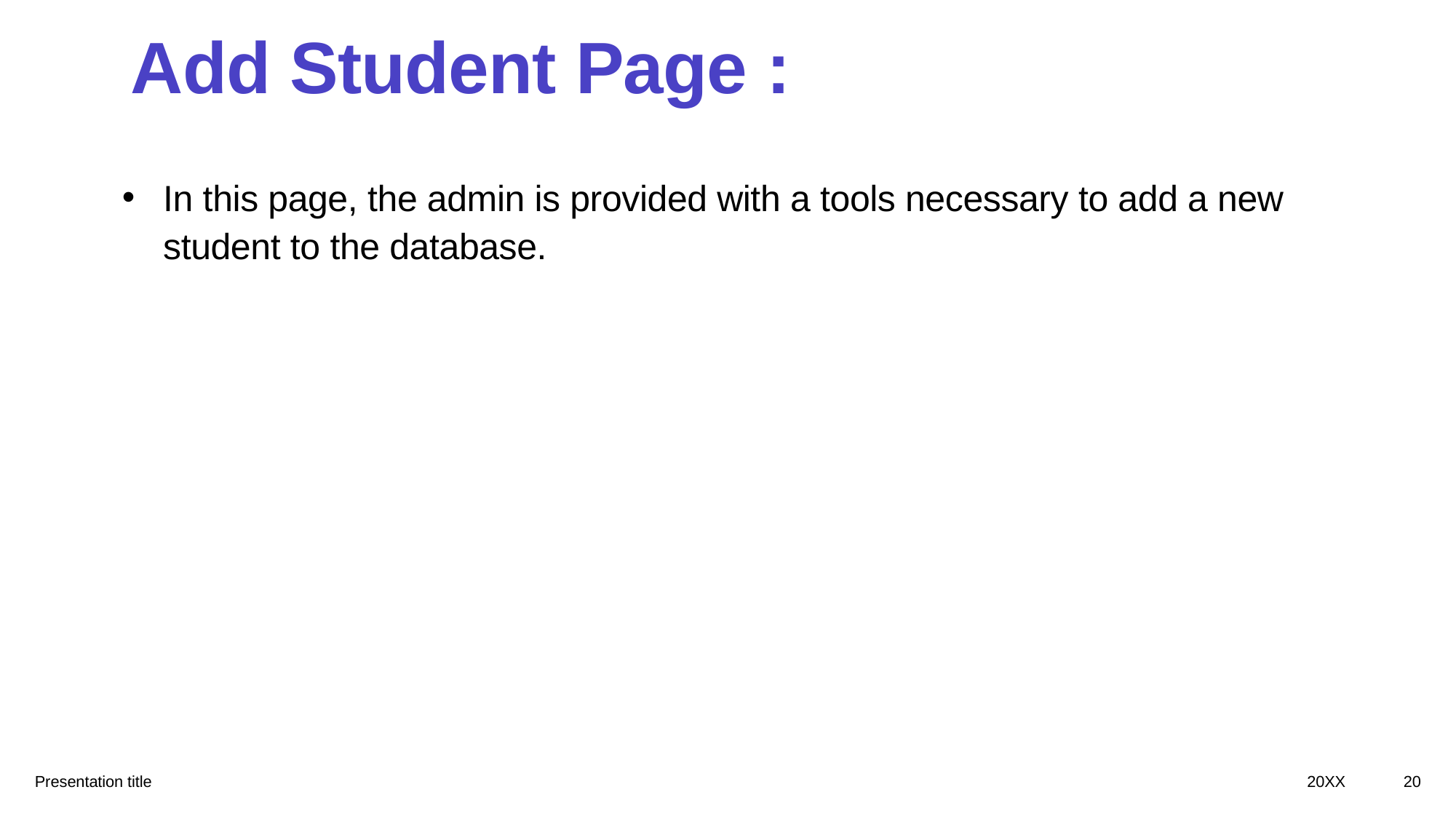

Add Student Page :
In this page, the admin is provided with a tools necessary to add a new student to the database.
20XX
Presentation title
20